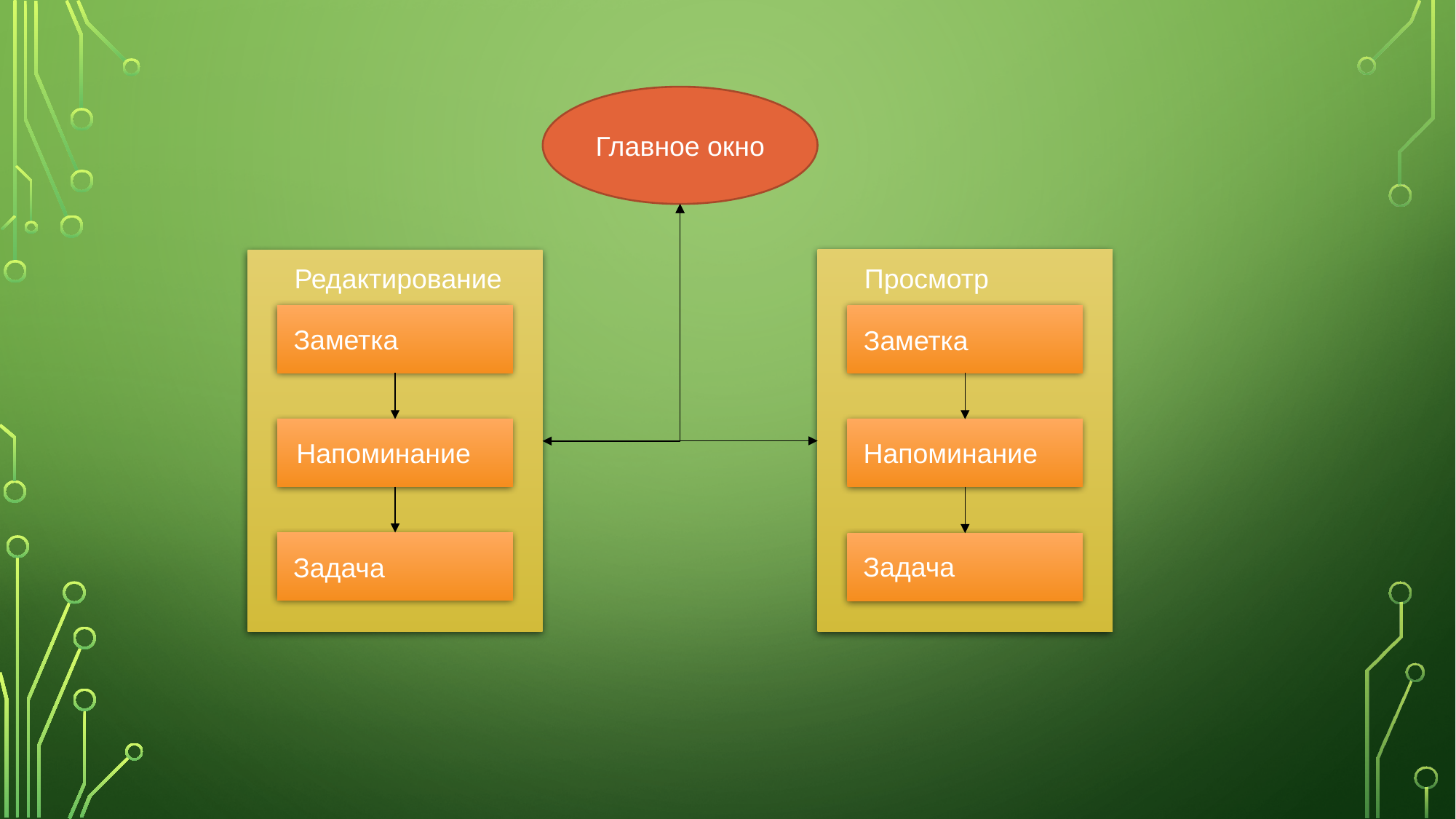

Главное окно

Редактирование
Просмотр

Заметка
Заметка

Напоминание
Напоминание

Задача
Задача